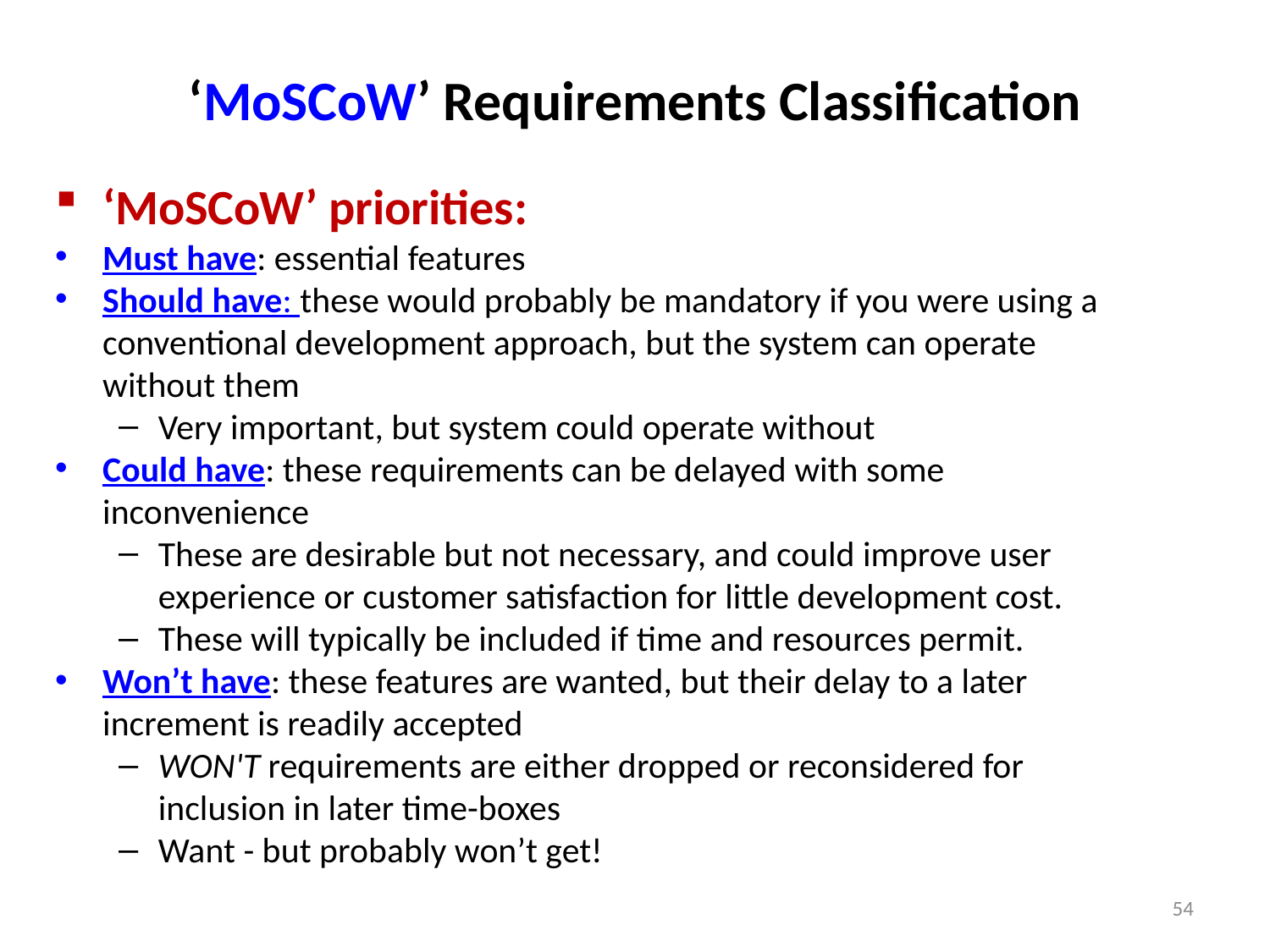

# ‘MoSCoW’ Requirements Classification
‘MoSCoW’ priorities:
Must have: essential features
Should have: these would probably be mandatory if you were using a conventional development approach, but the system can operate without them
Very important, but system could operate without
Could have: these requirements can be delayed with some inconvenience
These are desirable but not necessary, and could improve user experience or customer satisfaction for little development cost.
These will typically be included if time and resources permit.
Won’t have: these features are wanted, but their delay to a later increment is readily accepted
WON'T requirements are either dropped or reconsidered for inclusion in later time-boxes
Want - but probably won’t get!
54